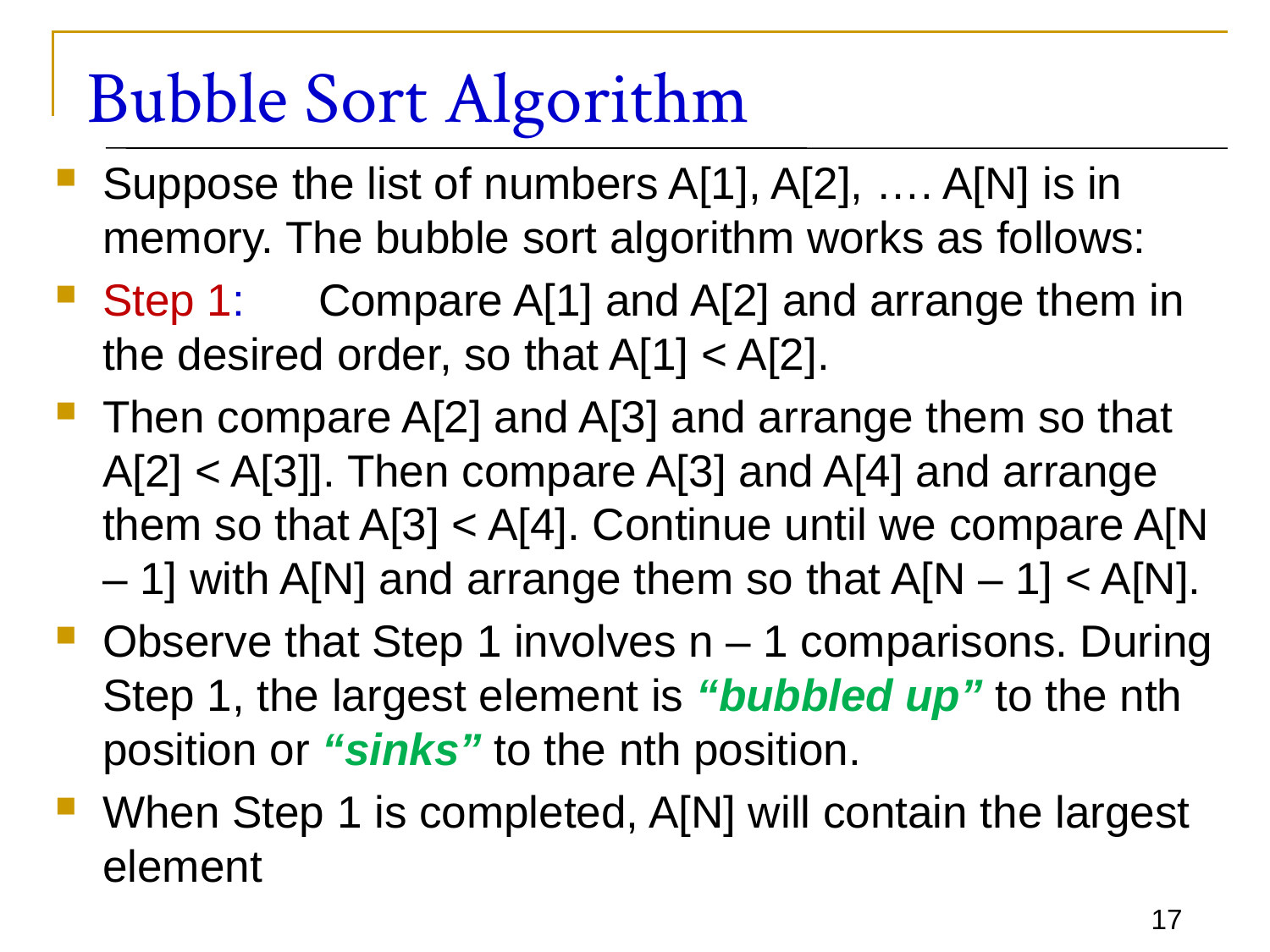

# Bubble Sort Algorithm
Suppose the list of numbers A[1], A[2], …. A[N] is in memory. The bubble sort algorithm works as follows:
Step 1:	Compare A[1] and A[2] and arrange them in the desired order, so that A[1] < A[2].
Then compare A[2] and A[3] and arrange them so that A[2] < A[3]]. Then compare A[3] and A[4] and arrange them so that A[3] < A[4]. Continue until we compare A[N – 1] with A[N] and arrange them so that A[N – 1] < A[N].
Observe that Step 1 involves n – 1 comparisons. During Step 1, the largest element is “bubbled up” to the nth position or “sinks” to the nth position.
When Step 1 is completed, A[N] will contain the largest element